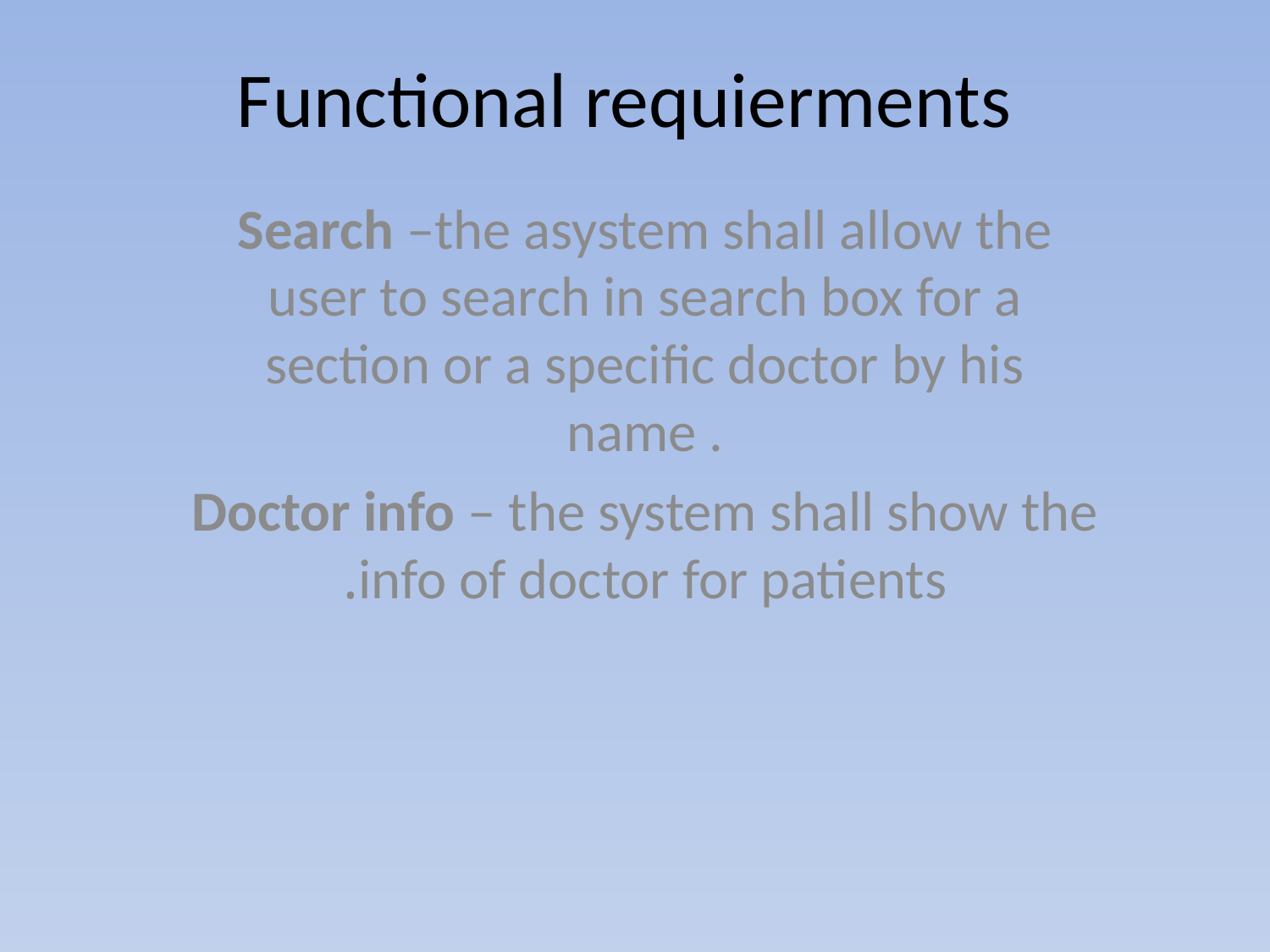

# Functional requierments
Search –the asystem shall allow the user to search in search box for a section or a specific doctor by his name .
Doctor info – the system shall show the info of doctor for patients.